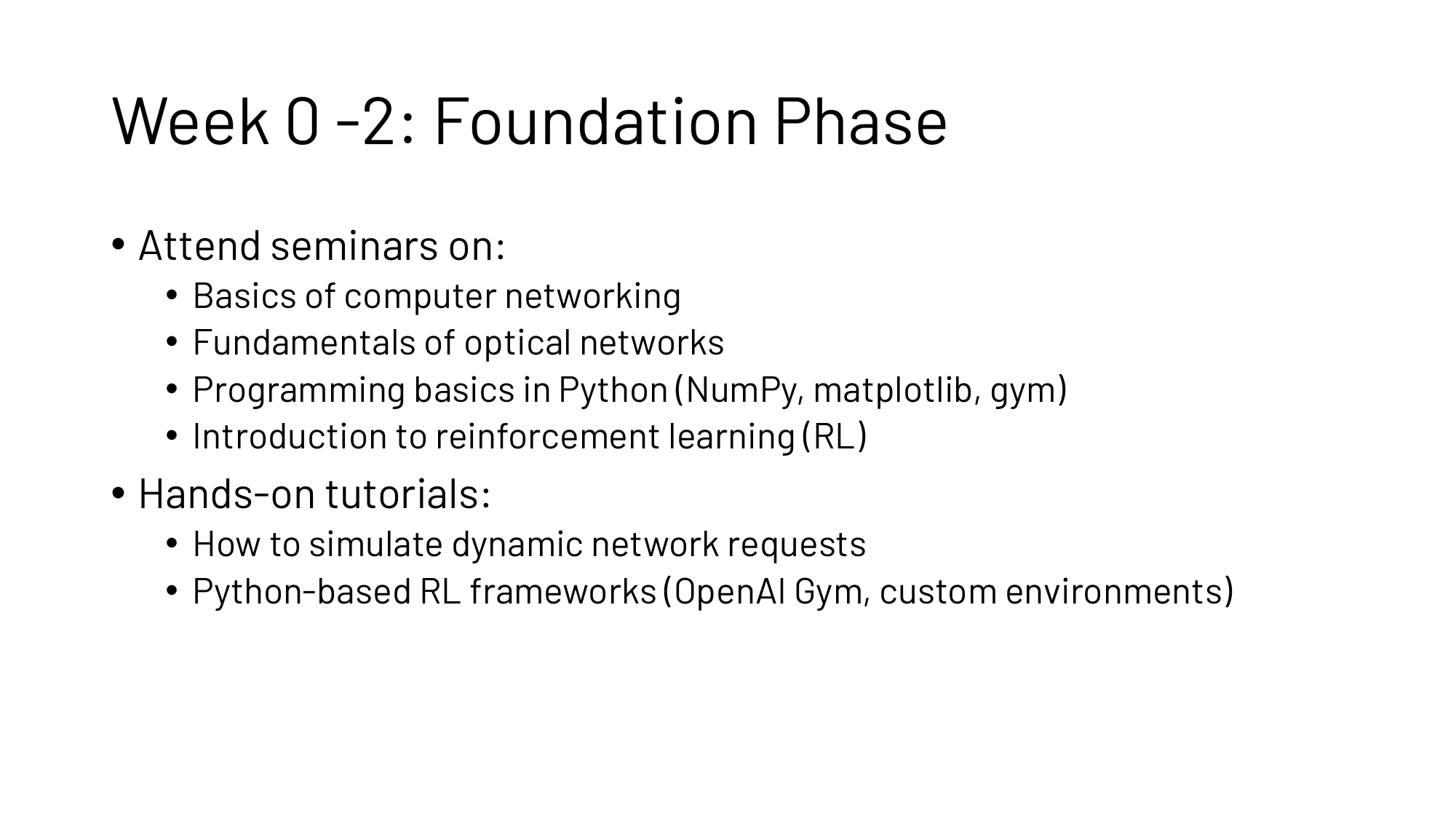

# Week 0 -2: Foundation Phase
Attend seminars on:
Basics of computer networking
Fundamentals of optical networks
Programming basics in Python (NumPy, matplotlib, gym)
Introduction to reinforcement learning (RL)
Hands-on tutorials:
How to simulate dynamic network requests
Python-based RL frameworks (OpenAI Gym, custom environments)